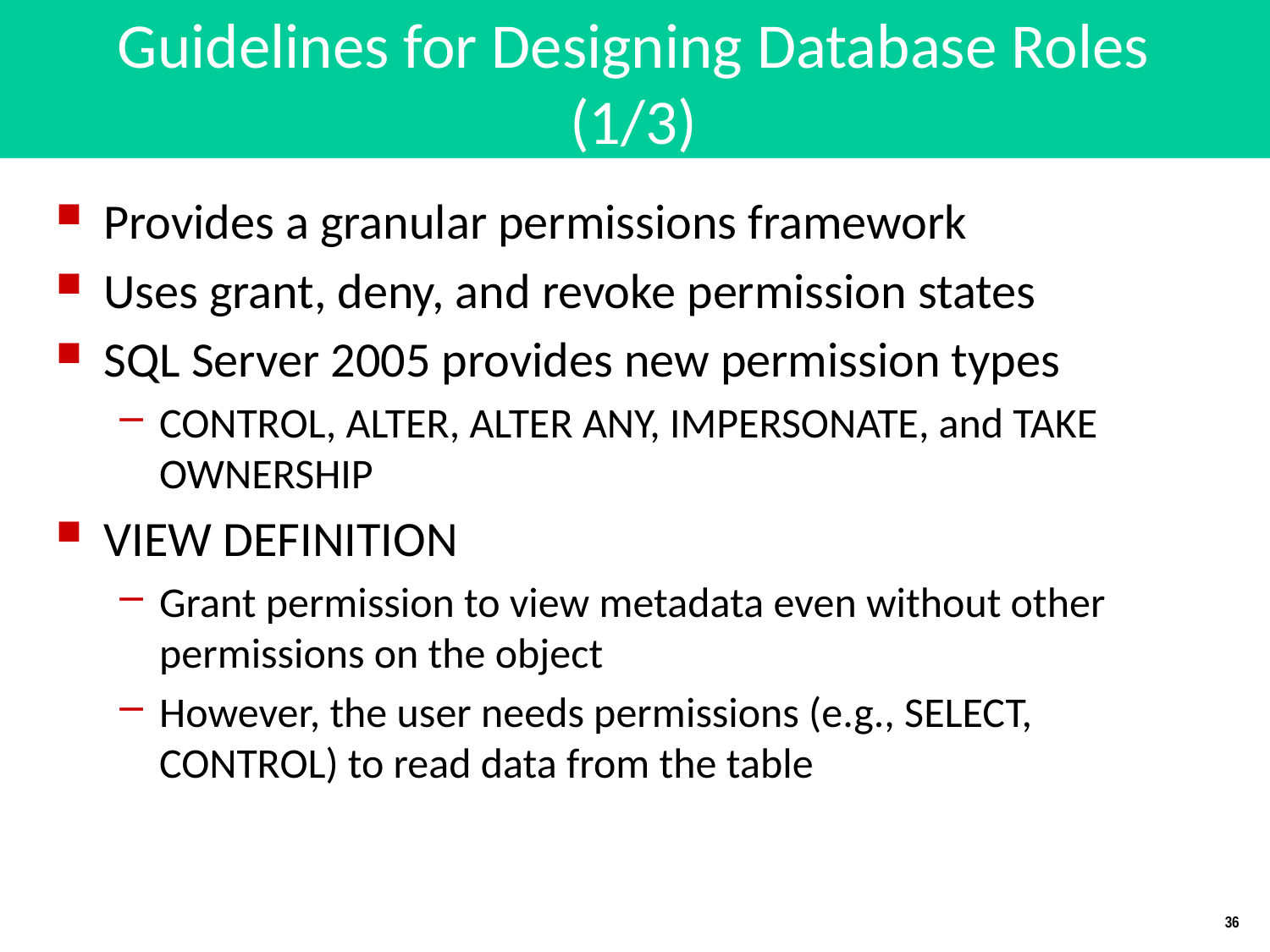

# Guidelines for Designing Database Roles (1/3)
Provides a granular permissions framework
Uses grant, deny, and revoke permission states
SQL Server 2005 provides new permission types
CONTROL, ALTER, ALTER ANY, IMPERSONATE, and TAKE OWNERSHIP
VIEW DEFINITION
Grant permission to view metadata even without other permissions on the object
However, the user needs permissions (e.g., SELECT, CONTROL) to read data from the table